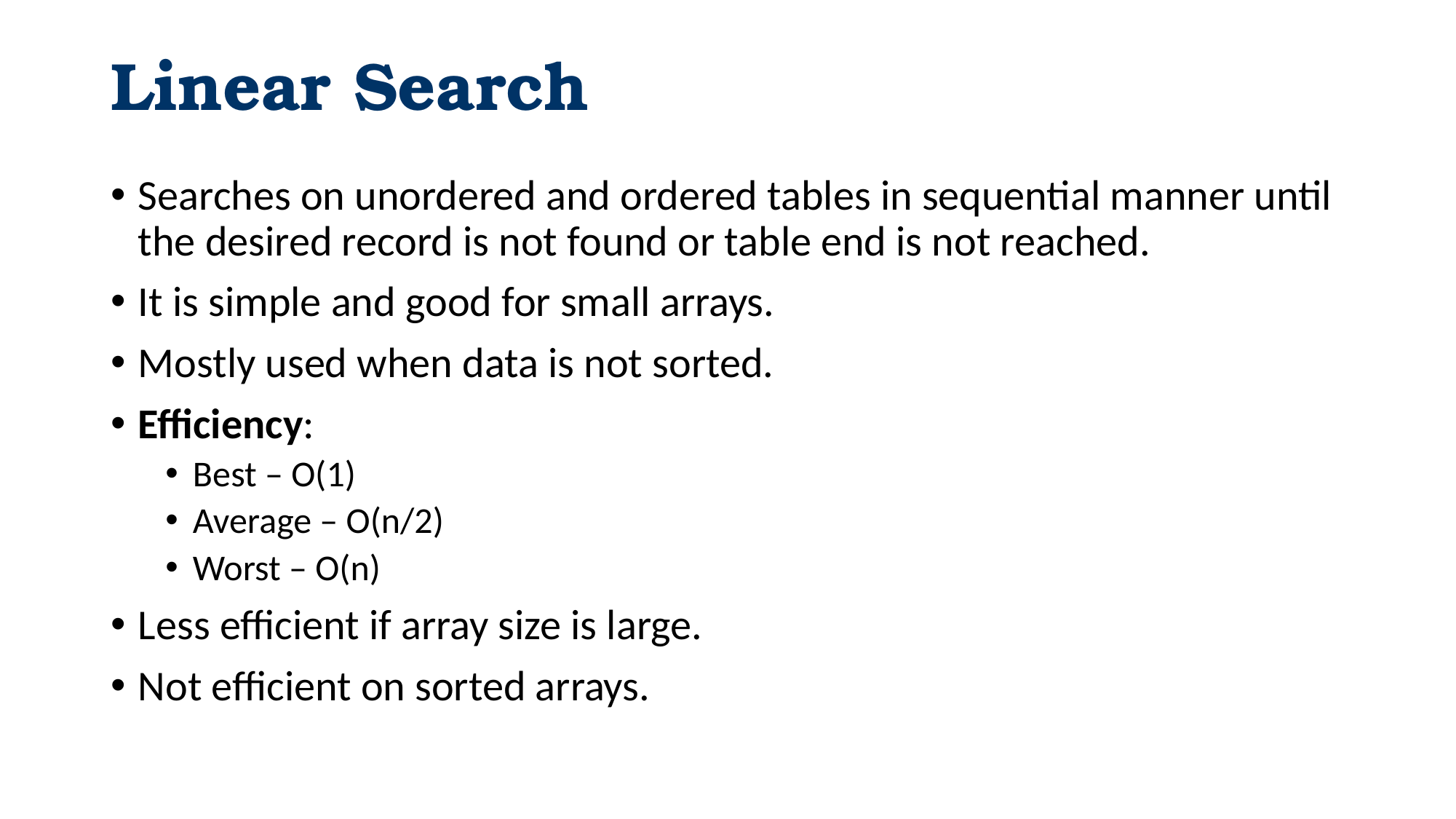

# Linear Search
Searches on unordered and ordered tables in sequential manner until the desired record is not found or table end is not reached.
It is simple and good for small arrays.
Mostly used when data is not sorted.
Efficiency:
Best – O(1)
Average – O(n/2)
Worst – O(n)
Less efficient if array size is large.
Not efficient on sorted arrays.